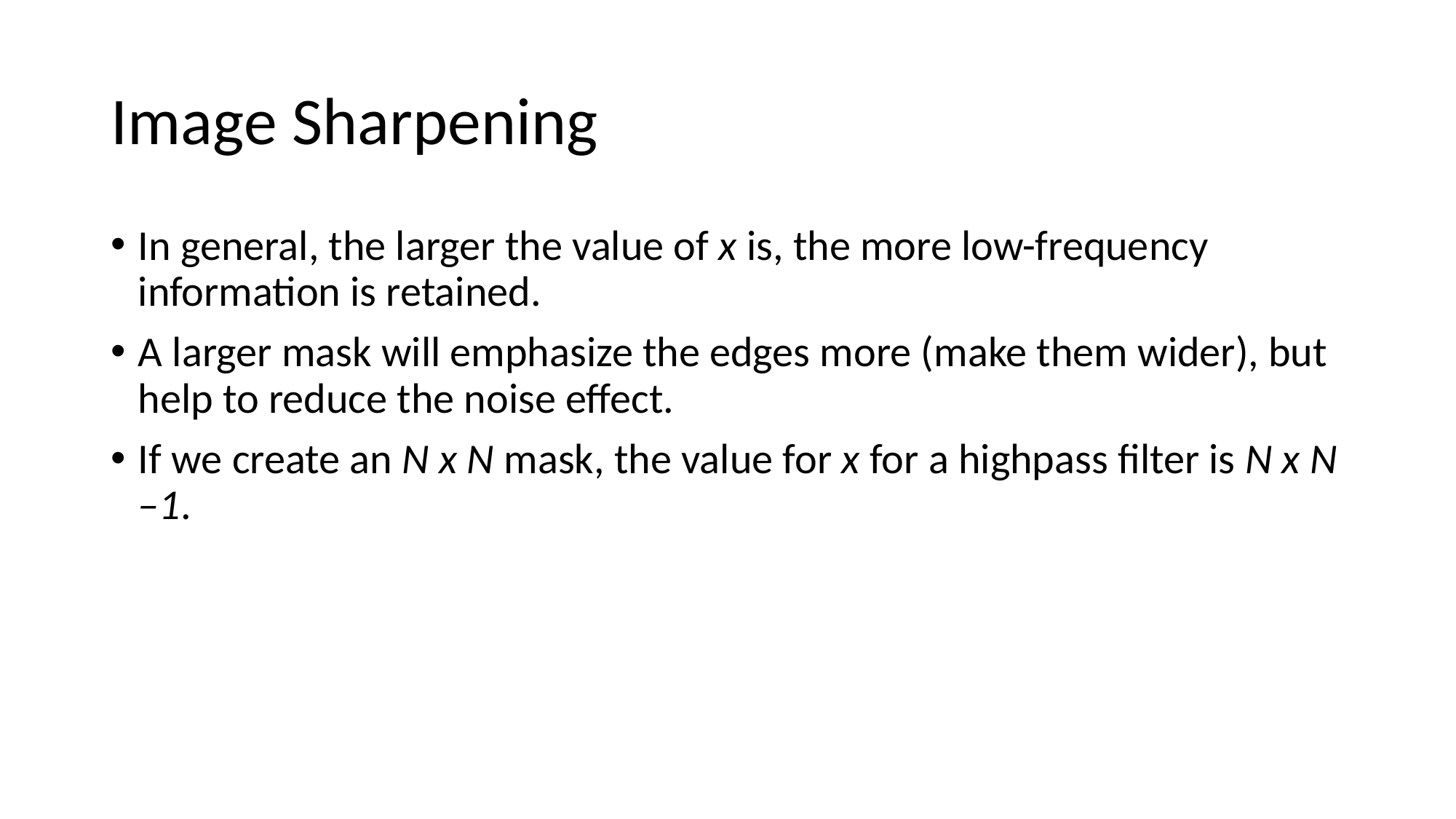

# Image Sharpening
In general, the larger the value of x is, the more low-frequency information is retained.
A larger mask will emphasize the edges more (make them wider), but help to reduce the noise effect.
If we create an N x N mask, the value for x for a highpass filter is N x N –1.